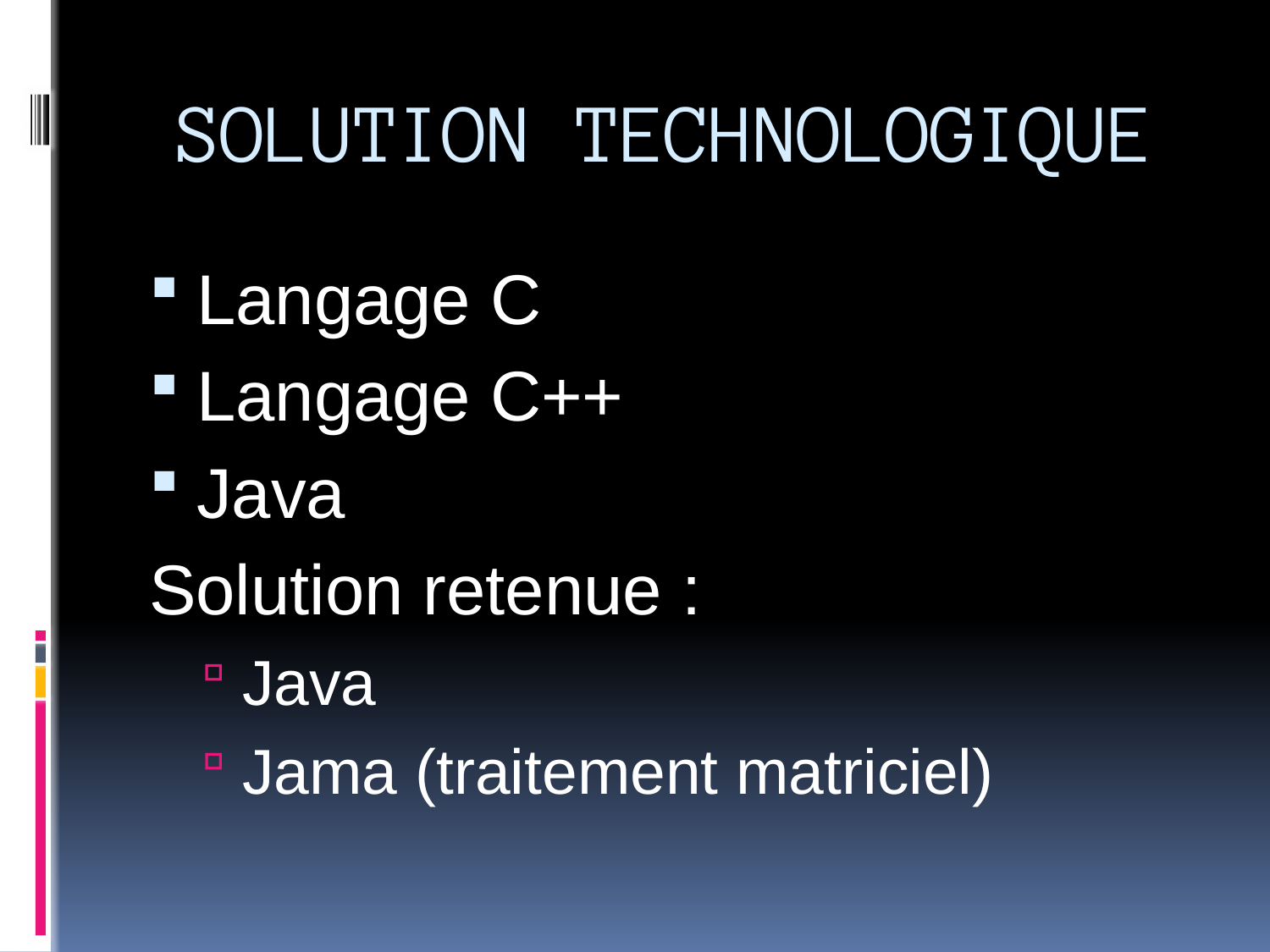

# SOLUTION TECHNOLOGIQUE
Langage C
Langage C++
Java
Solution retenue :
Java
Jama (traitement matriciel)